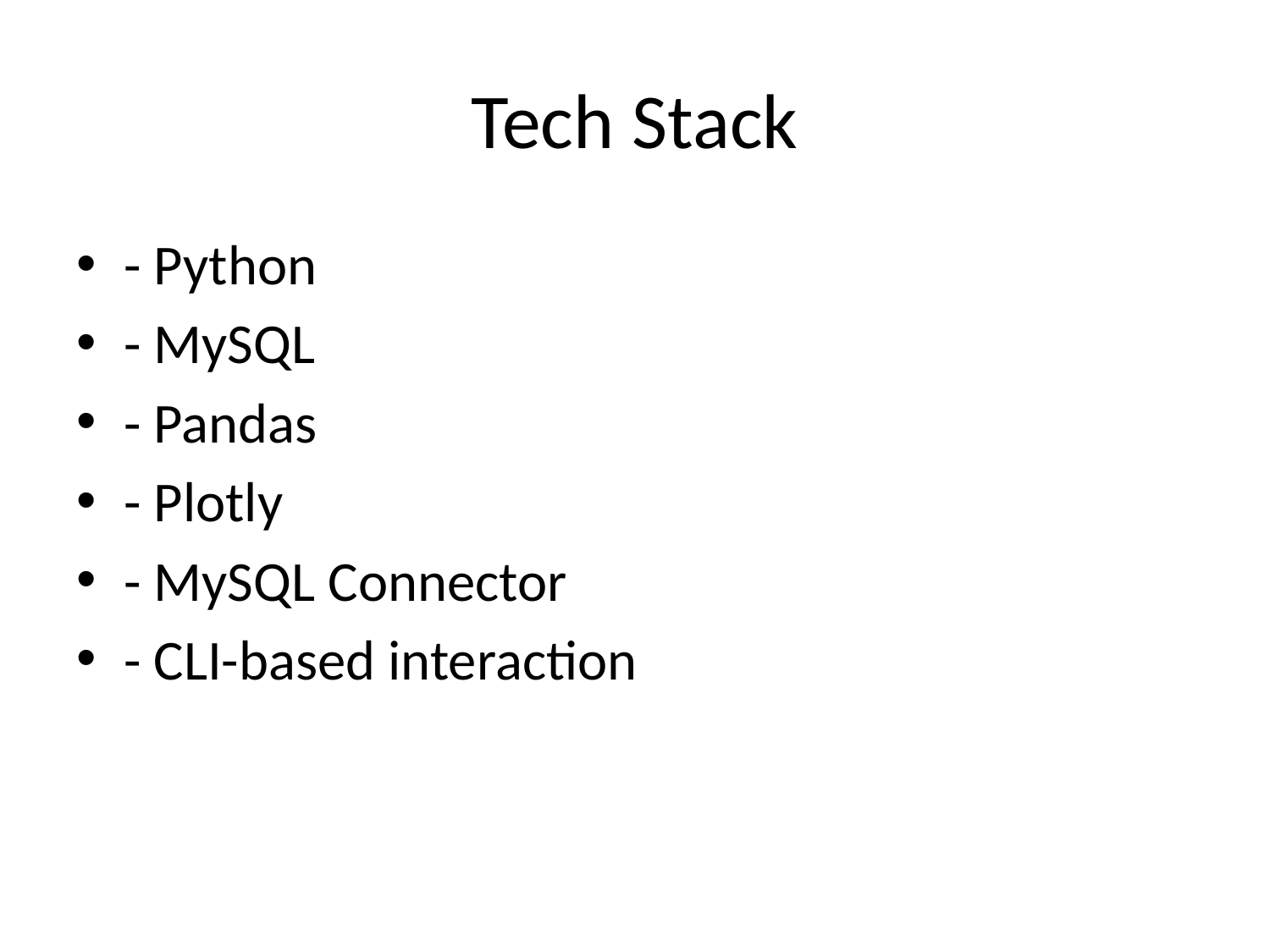

# Tech Stack
- Python
- MySQL
- Pandas
- Plotly
- MySQL Connector
- CLI-based interaction